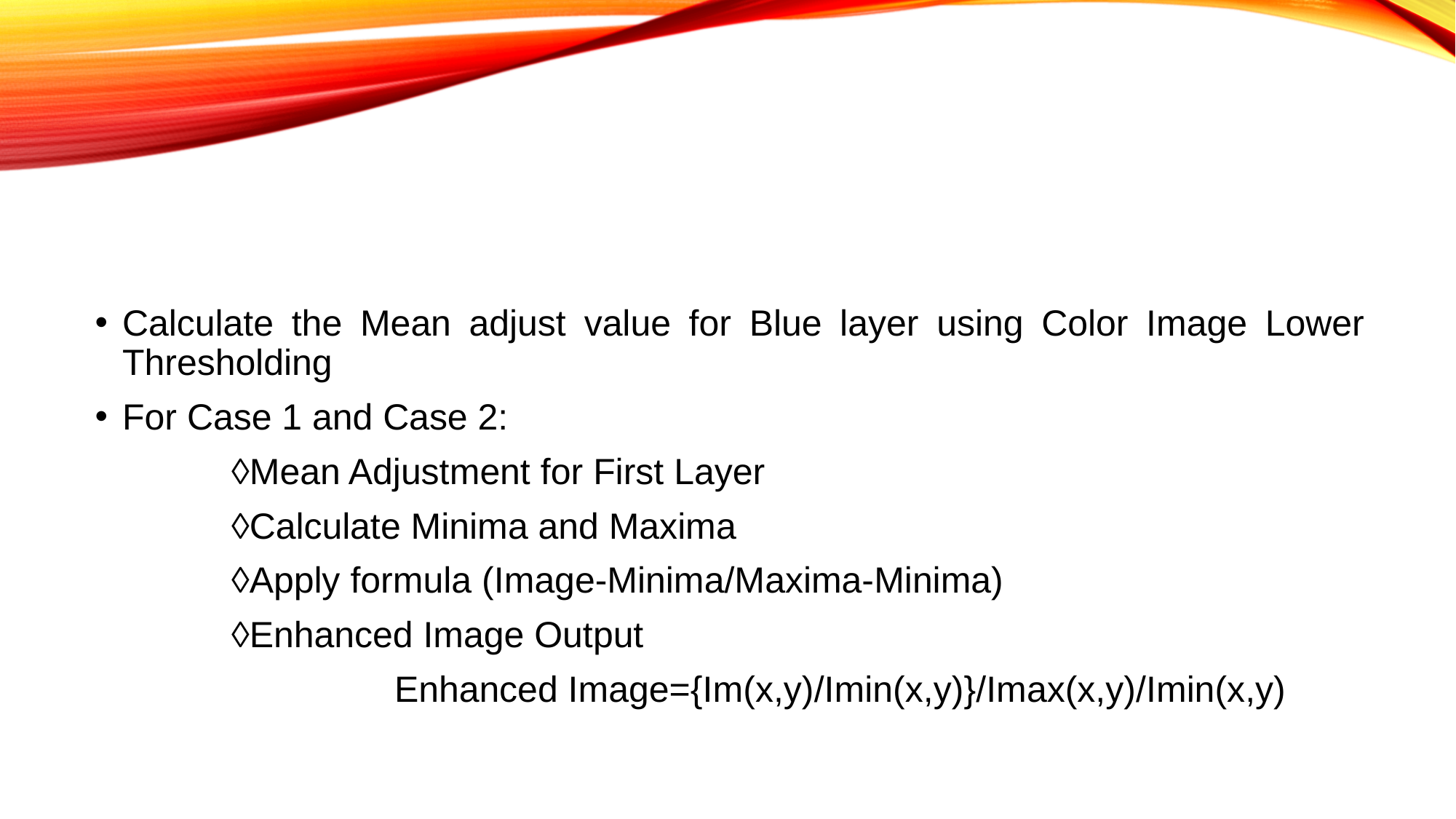

Calculate the Mean adjust value for Blue layer using Color Image Lower Thresholding
For Case 1 and Case 2:
		◊Mean Adjustment for First Layer
		◊Calculate Minima and Maxima
		◊Apply formula (Image-Minima/Maxima-Minima)
		◊Enhanced Image Output
		                Enhanced Image={Im(x,y)/Imin(x,y)}/Imax(x,y)/Imin(x,y)